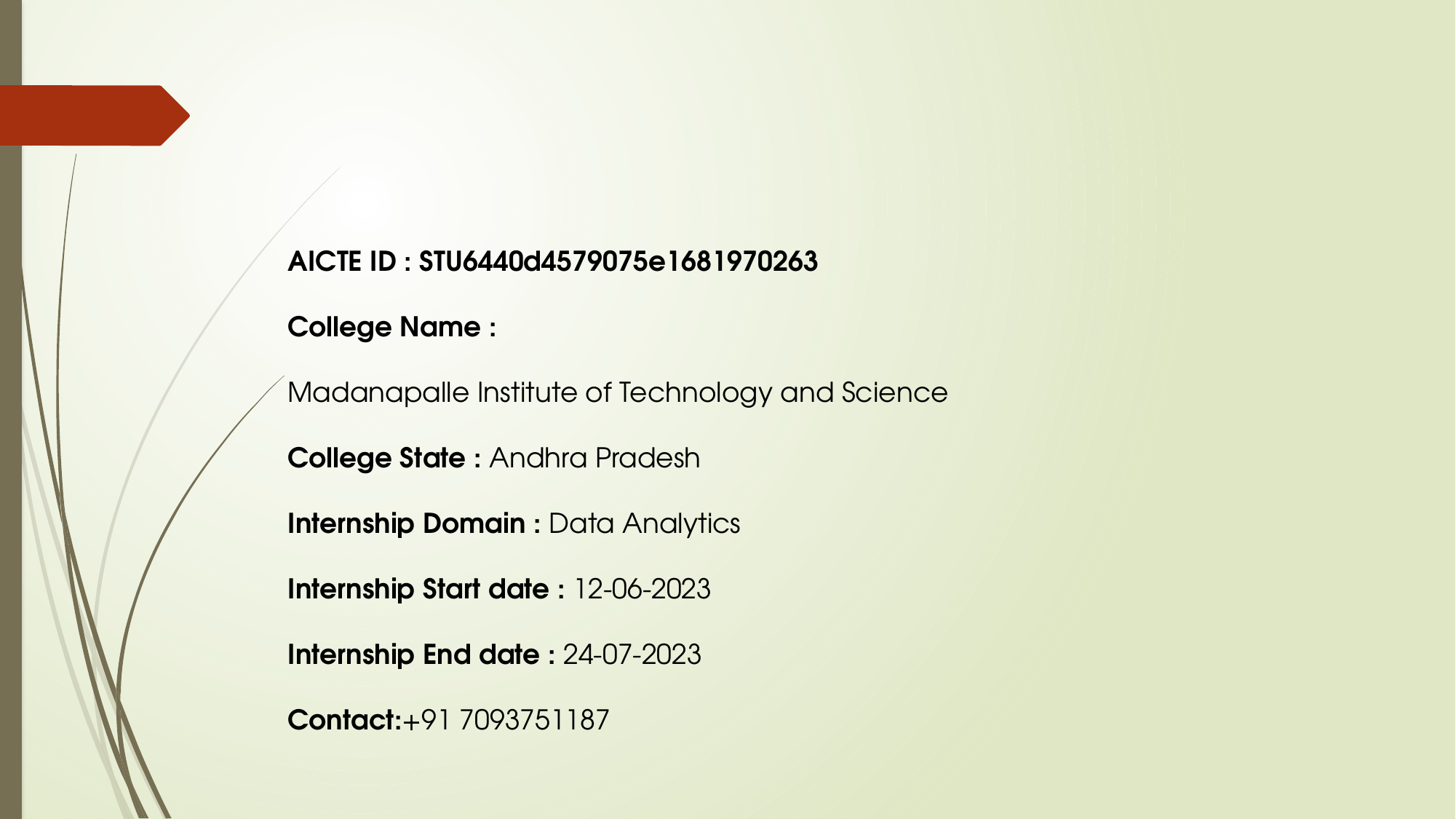

AICTE ID : STU6440d4579075e1681970263

College Name :

Madanapalle Institute of Technology and Science
College State : Andhra Pradesh
Internship Domain : Data Analytics
Internship Start date : 12-06-2023
Internship End date : 24-07-2023

Contact:+91 7093751187